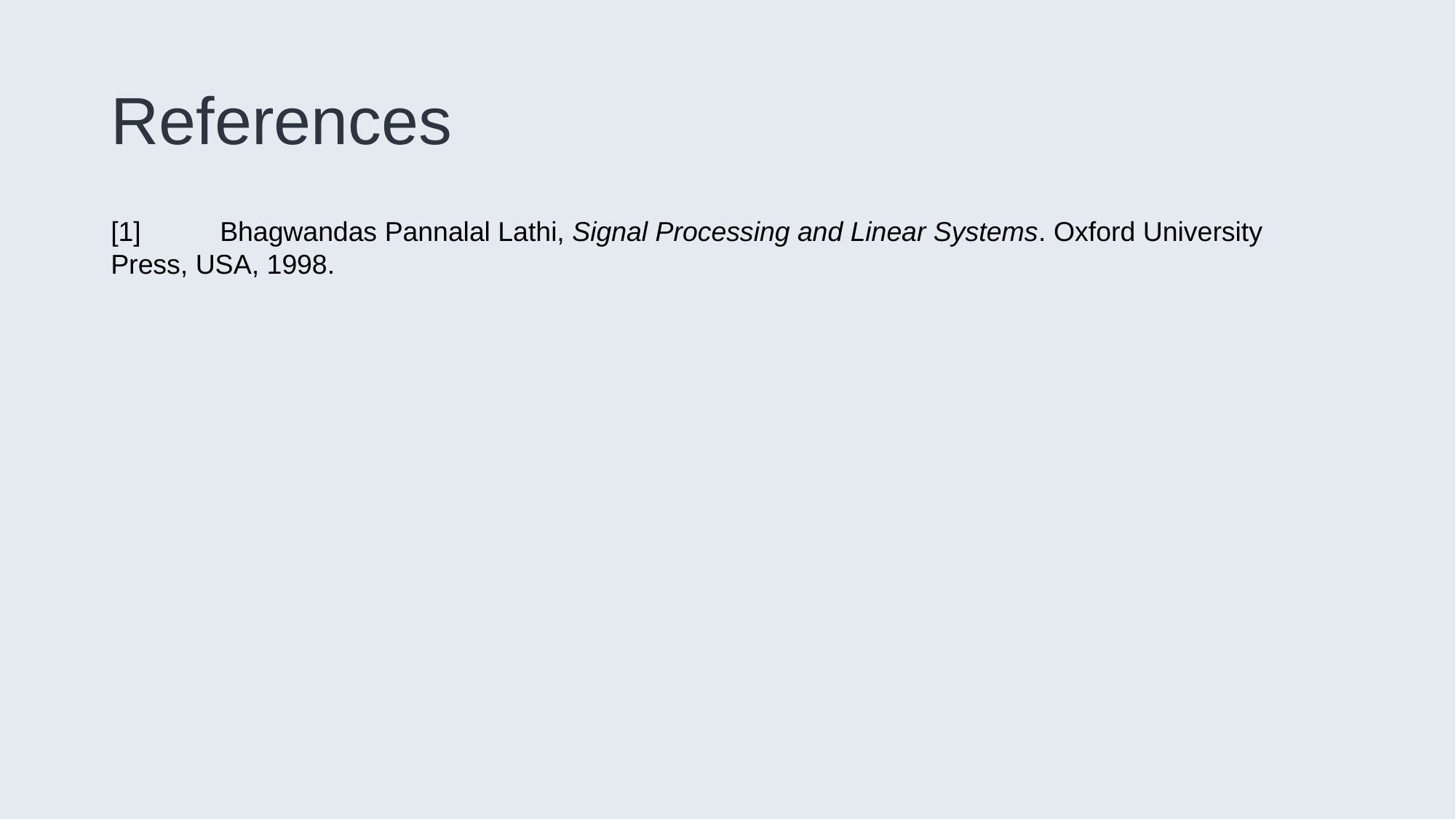

# References

[1]	Bhagwandas Pannalal Lathi, Signal Processing and Linear Systems. Oxford University Press, USA, 1998.
‌